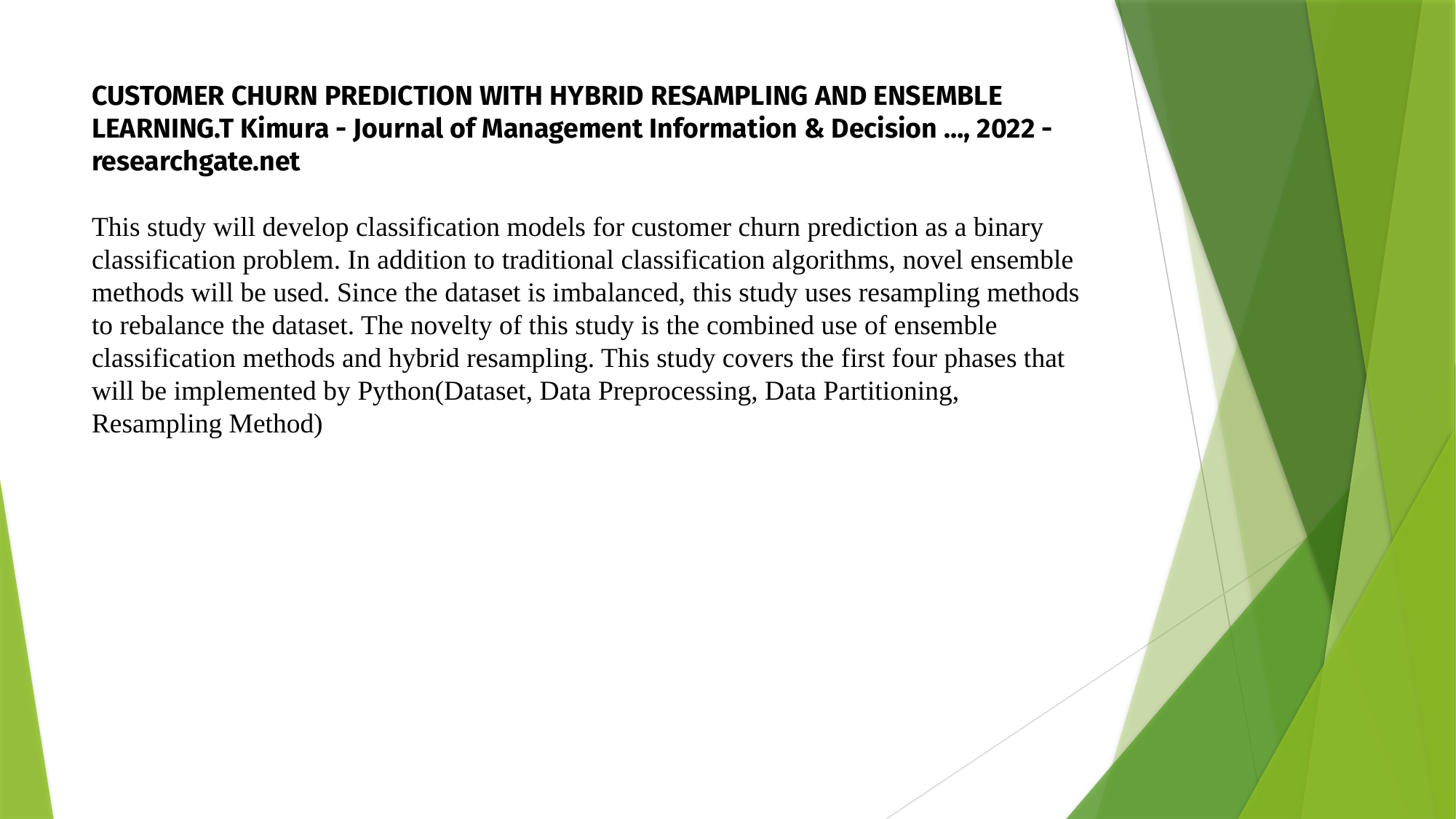

# CUSTOMER CHURN PREDICTION WITH HYBRID RESAMPLING AND ENSEMBLE LEARNING.T Kimura - Journal of Management Information & Decision …, 2022 - researchgate.net This study will develop classification models for customer churn prediction as a binary classification problem. In addition to traditional classification algorithms, novel ensemble methods will be used. Since the dataset is imbalanced, this study uses resampling methods to rebalance the dataset. The novelty of this study is the combined use of ensemble classification methods and hybrid resampling. This study covers the first four phases that will be implemented by Python(Dataset, Data Preprocessing, Data Partitioning, Resampling Method)